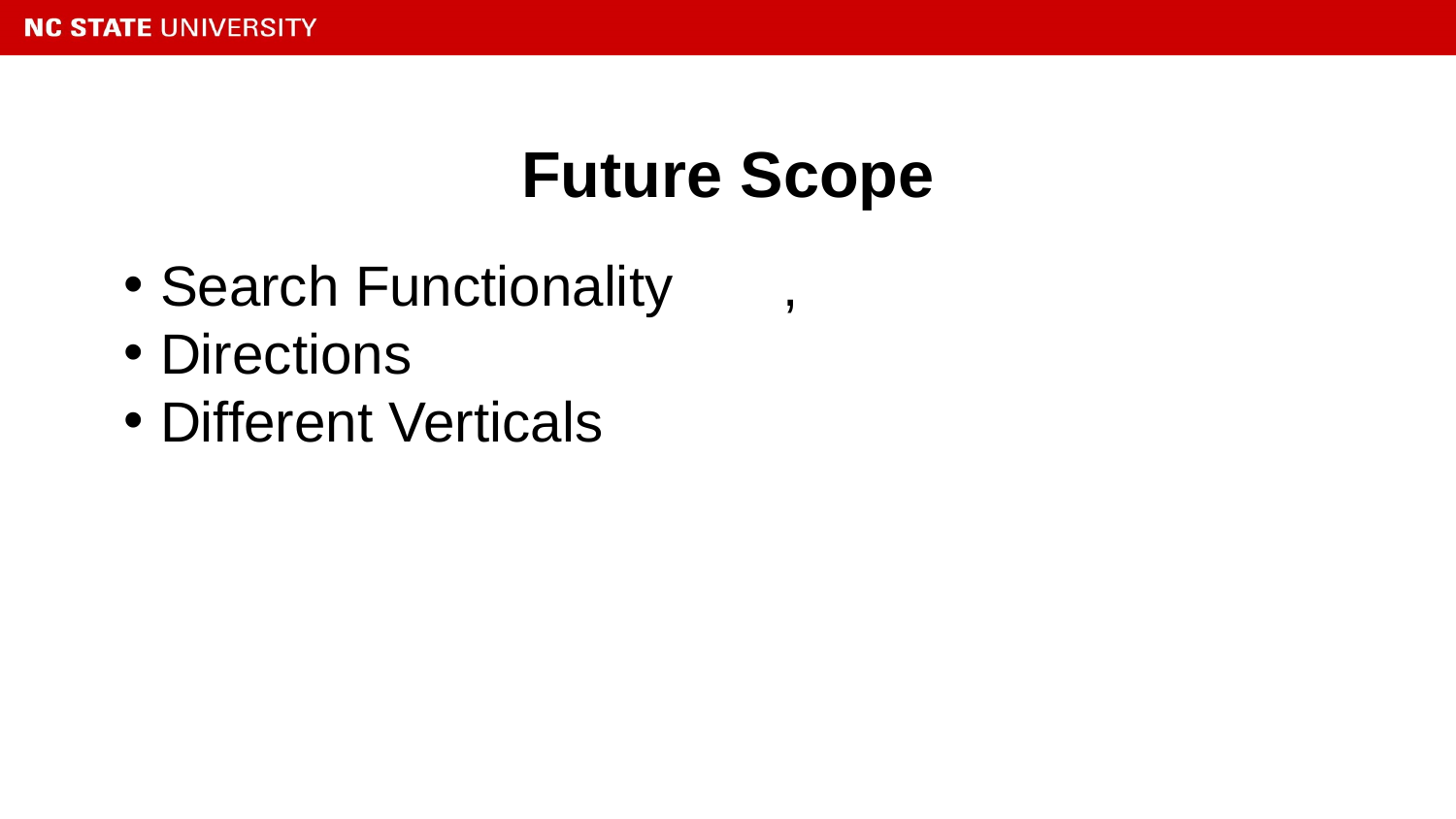

# Future Scope
Search Functionality
Directions
Different Verticals
,